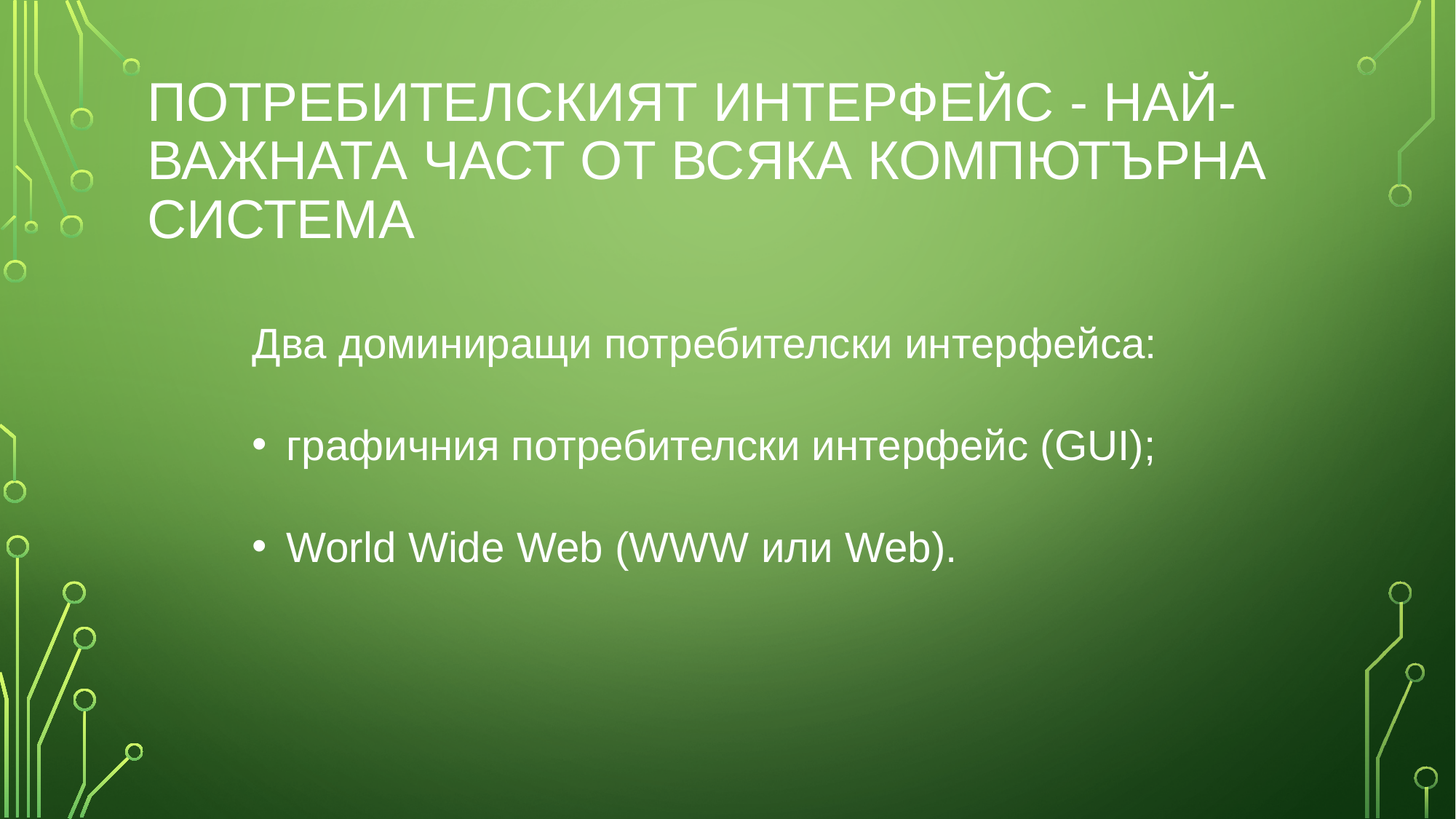

# Потребителският интерфейс - най-важната част от всяка компютърна система
Два доминиращи потребителски интерфейса:

графичния потребителски интерфейс (GUI);

World Wide Web (WWW или Web).